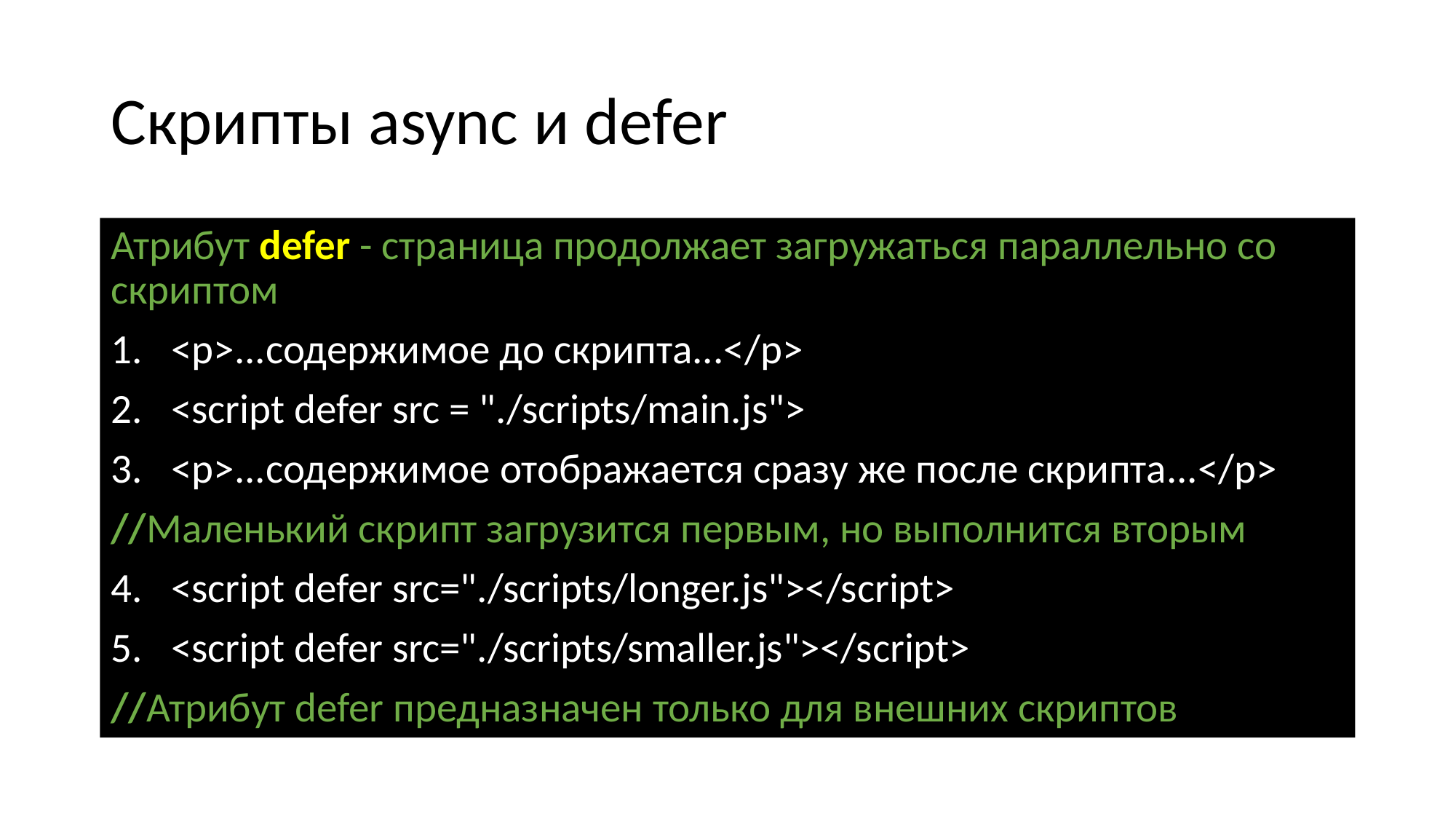

# Скрипты async и defer
Атрибут defer - страница продолжает загружаться параллельно со скриптом
<p>...содержимое до скрипта...</p>
<script defer src = "./scripts/main.js">
<p>...содержимое отображается сразу же после скрипта...</p>
//Маленький скрипт загрузится первым, но выполнится вторым
<script defer src="./scripts/longer.js"></script>
<script defer src="./scripts/smaller.js"></script>
//Атрибут defer предназначен только для внешних скриптов